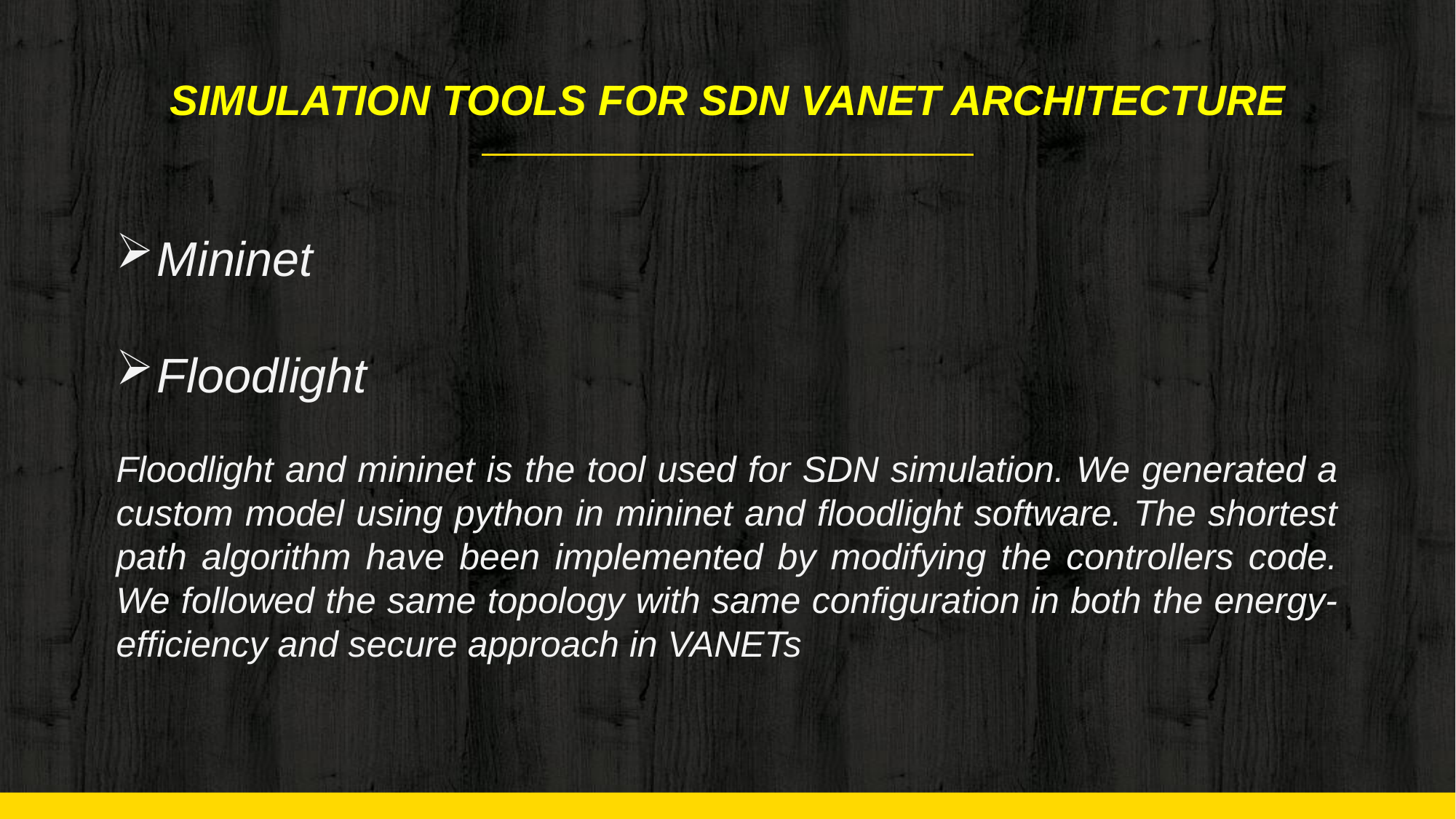

# SIMULATION TOOLS FOR SDN VANET ARCHITECTURE
Mininet

Floodlight

Floodlight and mininet is the tool used for SDN simulation. We generated a custom model using python in mininet and floodlight software. The shortest path algorithm have been implemented by modifying the controllers code. We followed the same topology with same configuration in both the energy-efficiency and secure approach in VANETs